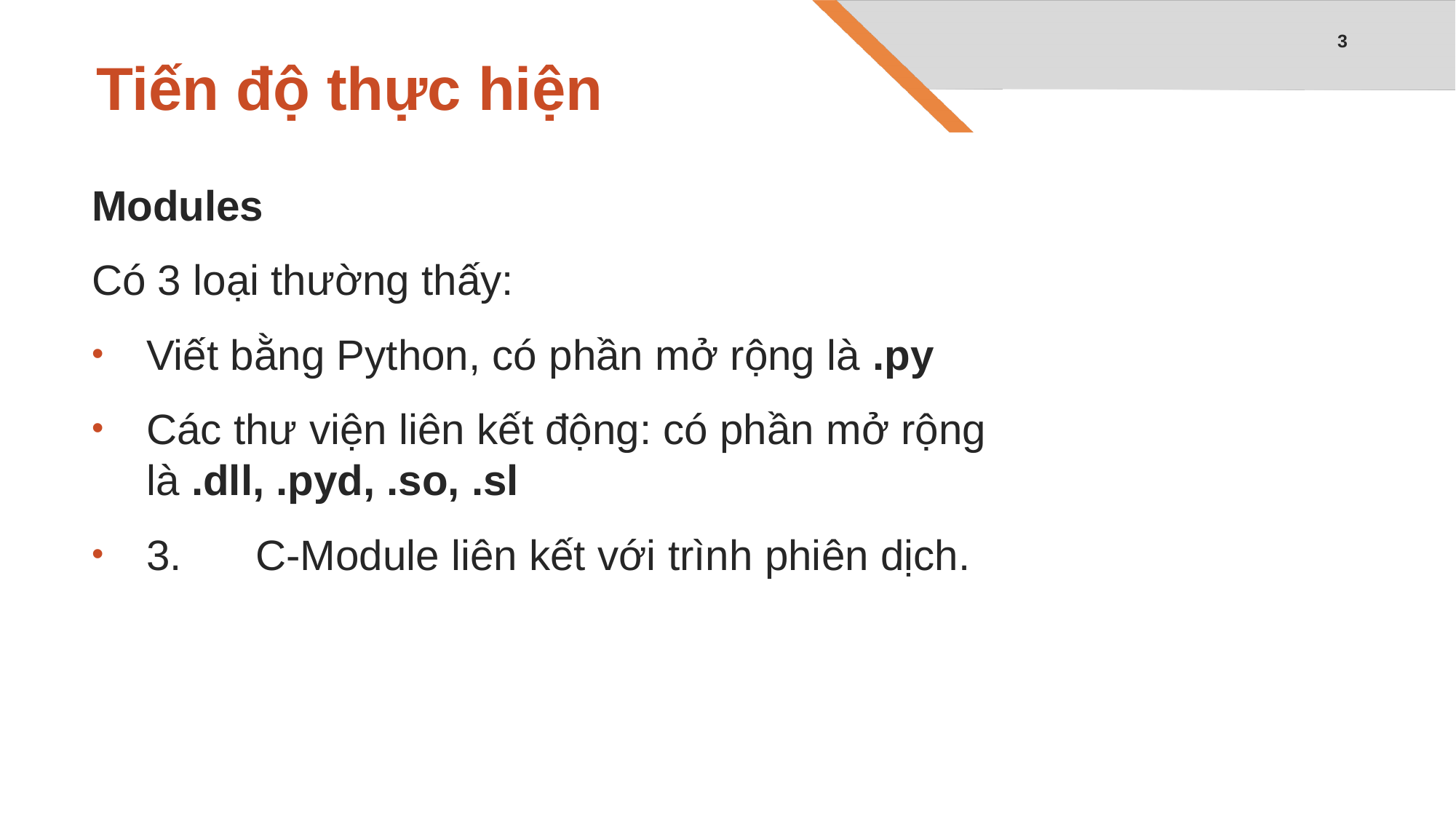

3
# Tiến độ thực hiện
Modules
Có 3 loại thường thấy:
Viết bằng Python, có phần mở rộng là .py
Các thư viện liên kết động: có phần mở rộng là .dll, .pyd, .so, .sl
3.	C-Module liên kết với trình phiên dịch.